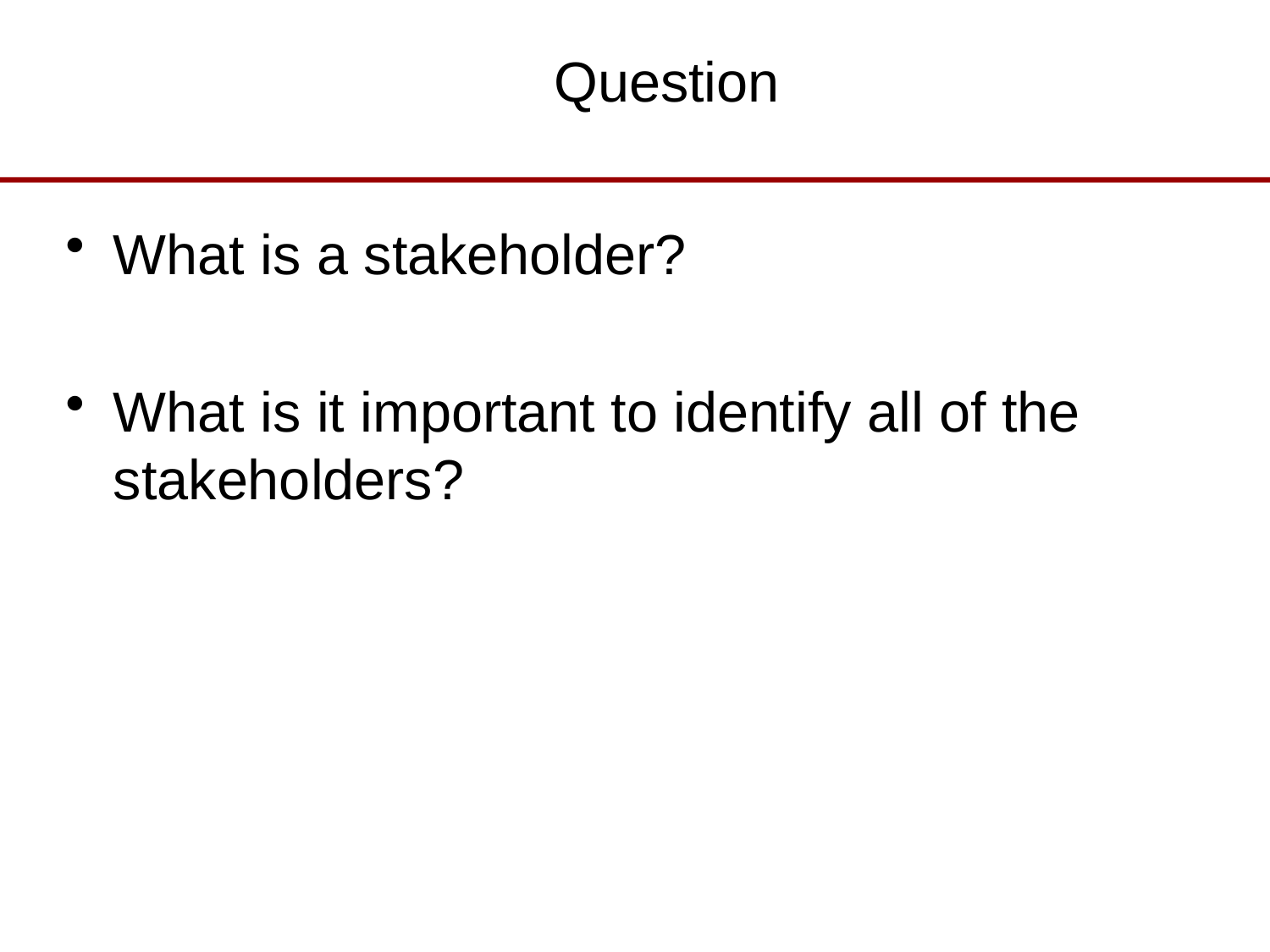

# Question
What is a stakeholder?

What is it important to identify all of the stakeholders?